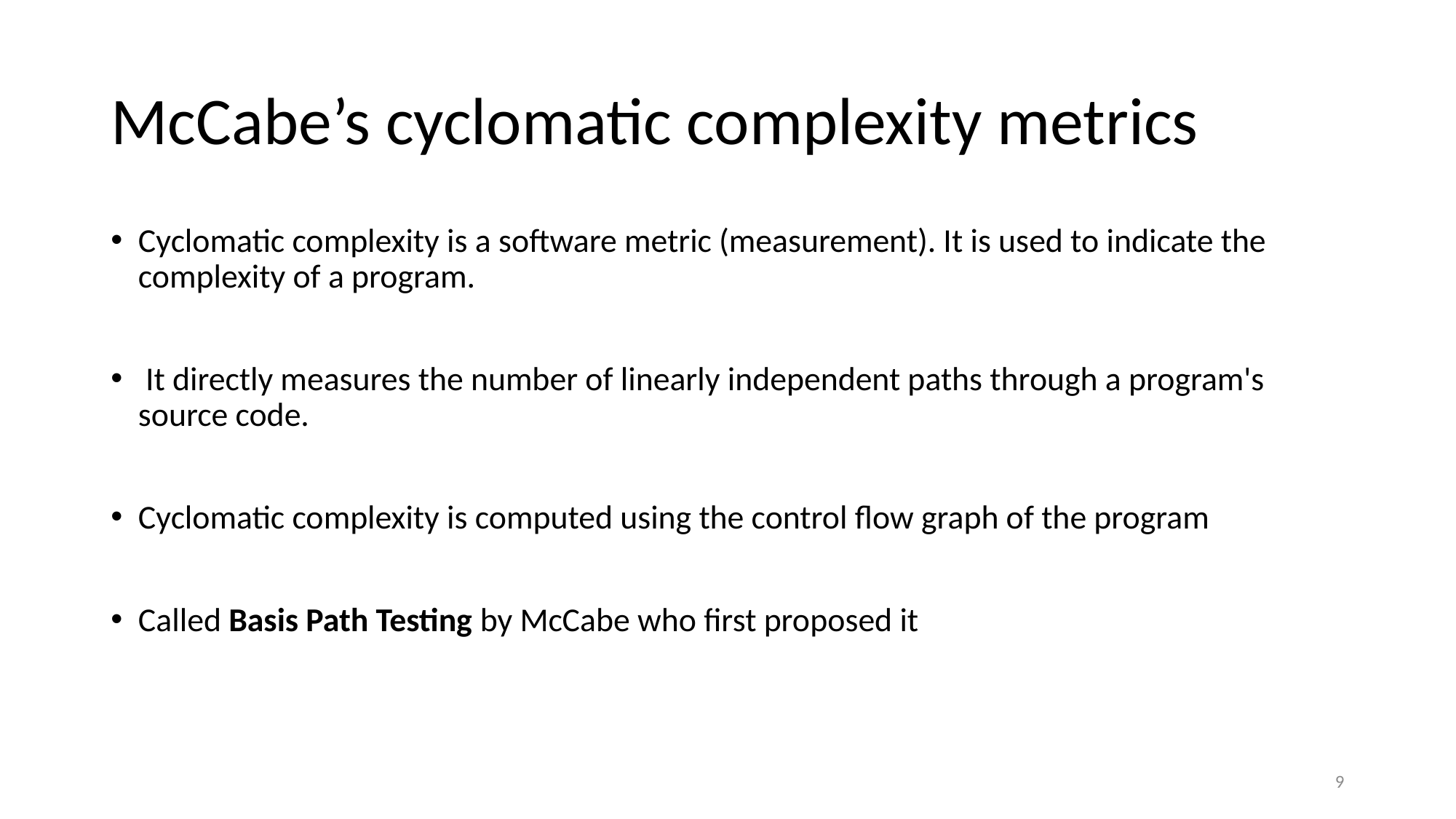

# McCabe’s cyclomatic complexity metrics
Cyclomatic complexity is a software metric (measurement). It is used to indicate the complexity of a program.

 It directly measures the number of linearly independent paths through a program's source code.

Cyclomatic complexity is computed using the control flow graph of the program

Called Basis Path Testing by McCabe who first proposed it

9